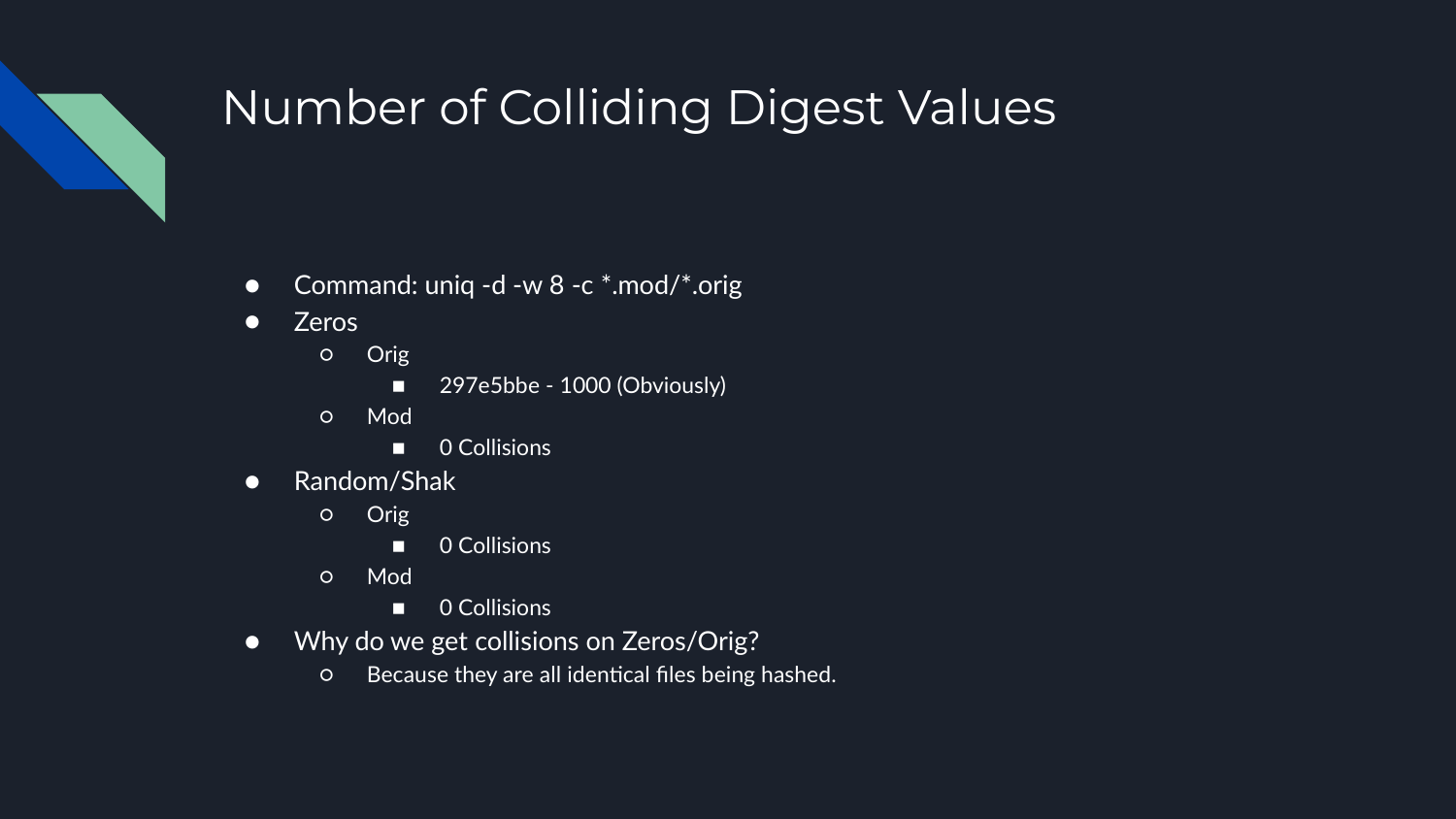

# Number of Colliding Digest Values
Command: uniq -d -w 8 -c *.mod/*.orig
Zeros
Orig
297e5bbe - 1000 (Obviously)
Mod
0 Collisions
Random/Shak
Orig
0 Collisions
Mod
0 Collisions
Why do we get collisions on Zeros/Orig?
Because they are all identical files being hashed.